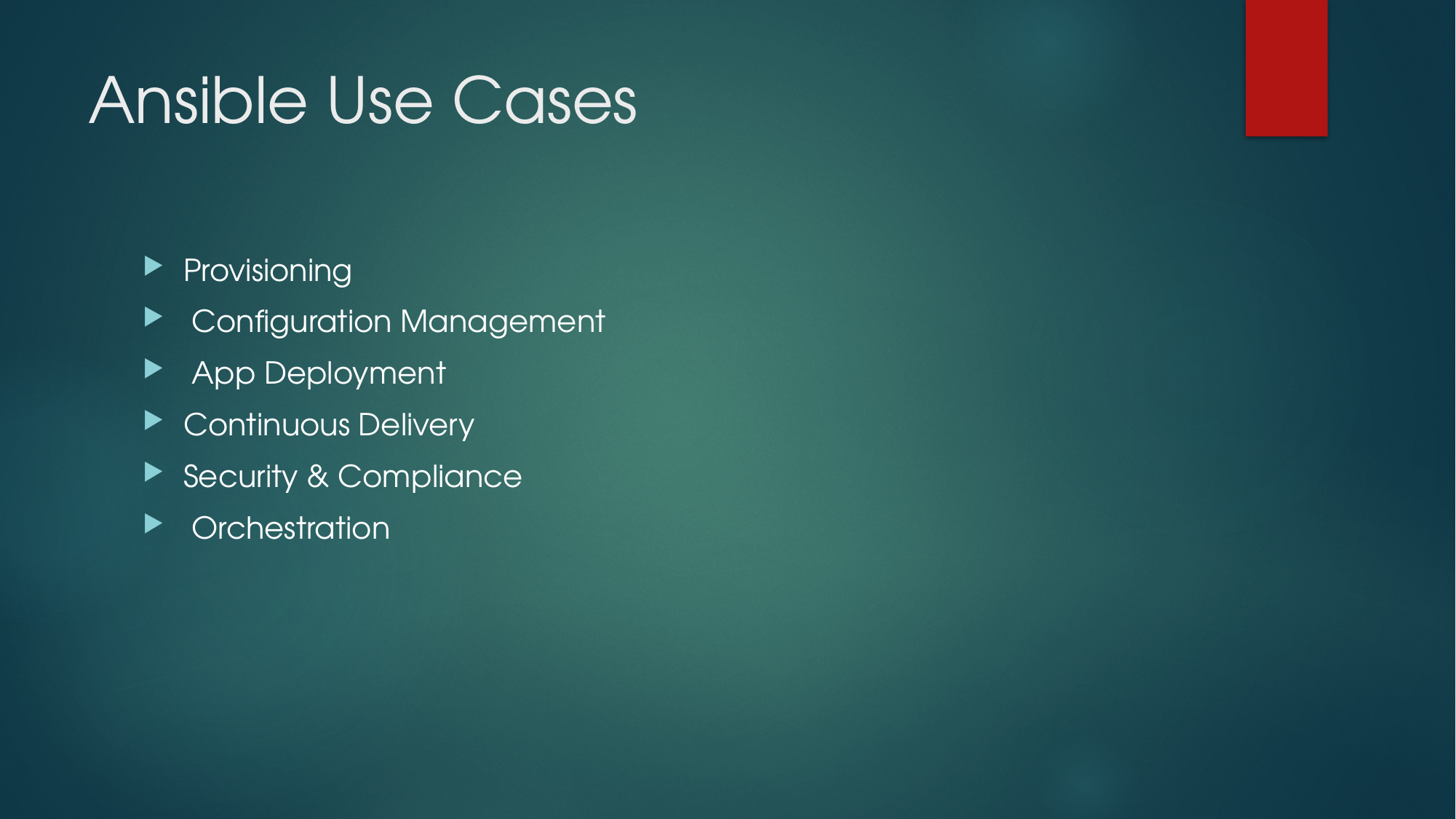

# Ansible Use Cases
Provisioning
 Configuration Management
 App Deployment
Continuous Delivery
Security & Compliance
 Orchestration